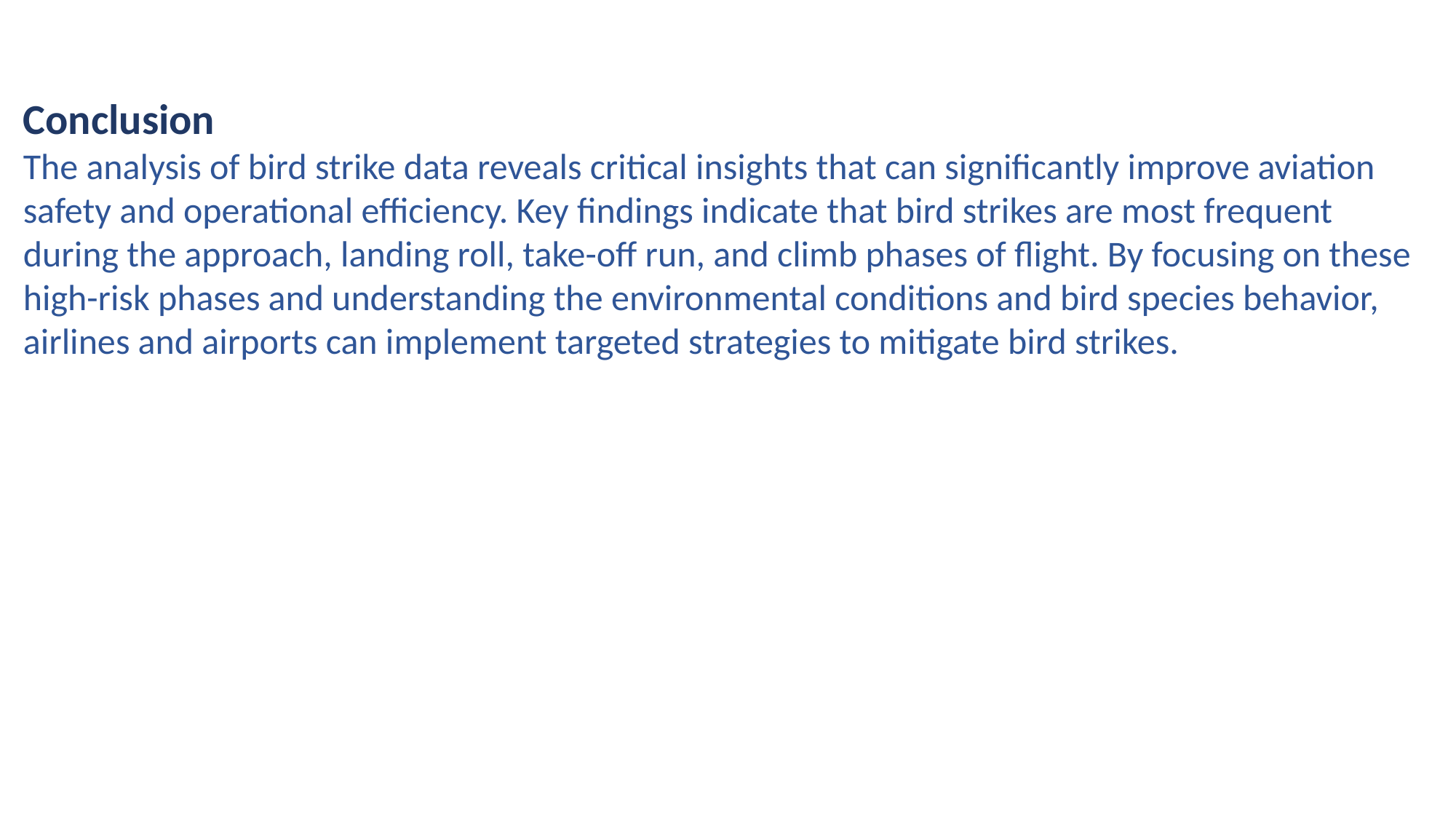

Conclusion
The analysis of bird strike data reveals critical insights that can significantly improve aviation safety and operational efficiency. Key findings indicate that bird strikes are most frequent during the approach, landing roll, take-off run, and climb phases of flight. By focusing on these high-risk phases and understanding the environmental conditions and bird species behavior, airlines and airports can implement targeted strategies to mitigate bird strikes.